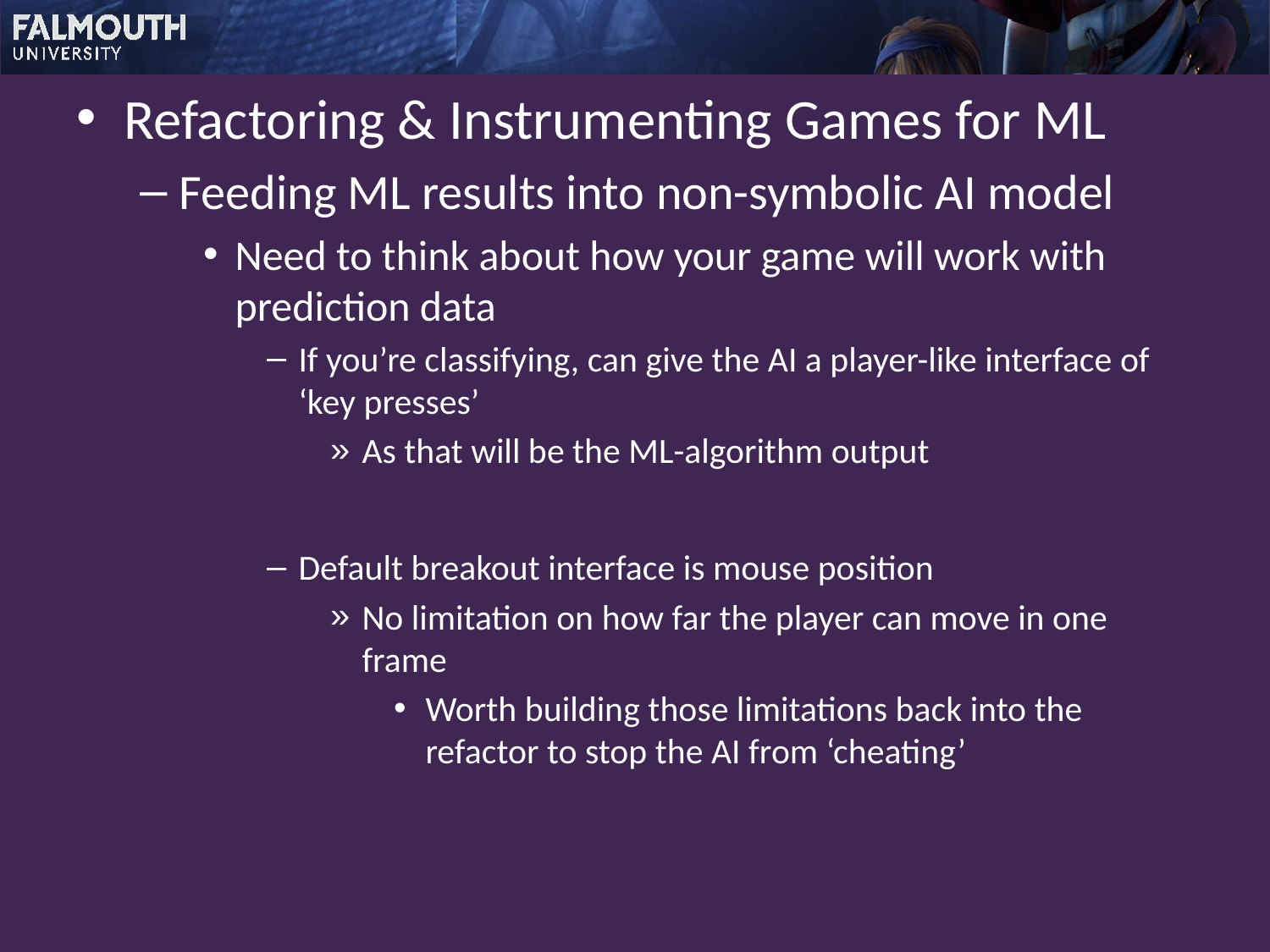

Refactoring & Instrumenting Games for ML
Feeding ML results into non-symbolic AI model
Need to think about how your game will work with prediction data
If you’re classifying, can give the AI a player-like interface of ‘key presses’
As that will be the ML-algorithm output

Default breakout interface is mouse position
No limitation on how far the player can move in one frame
Worth building those limitations back into the refactor to stop the AI from ‘cheating’